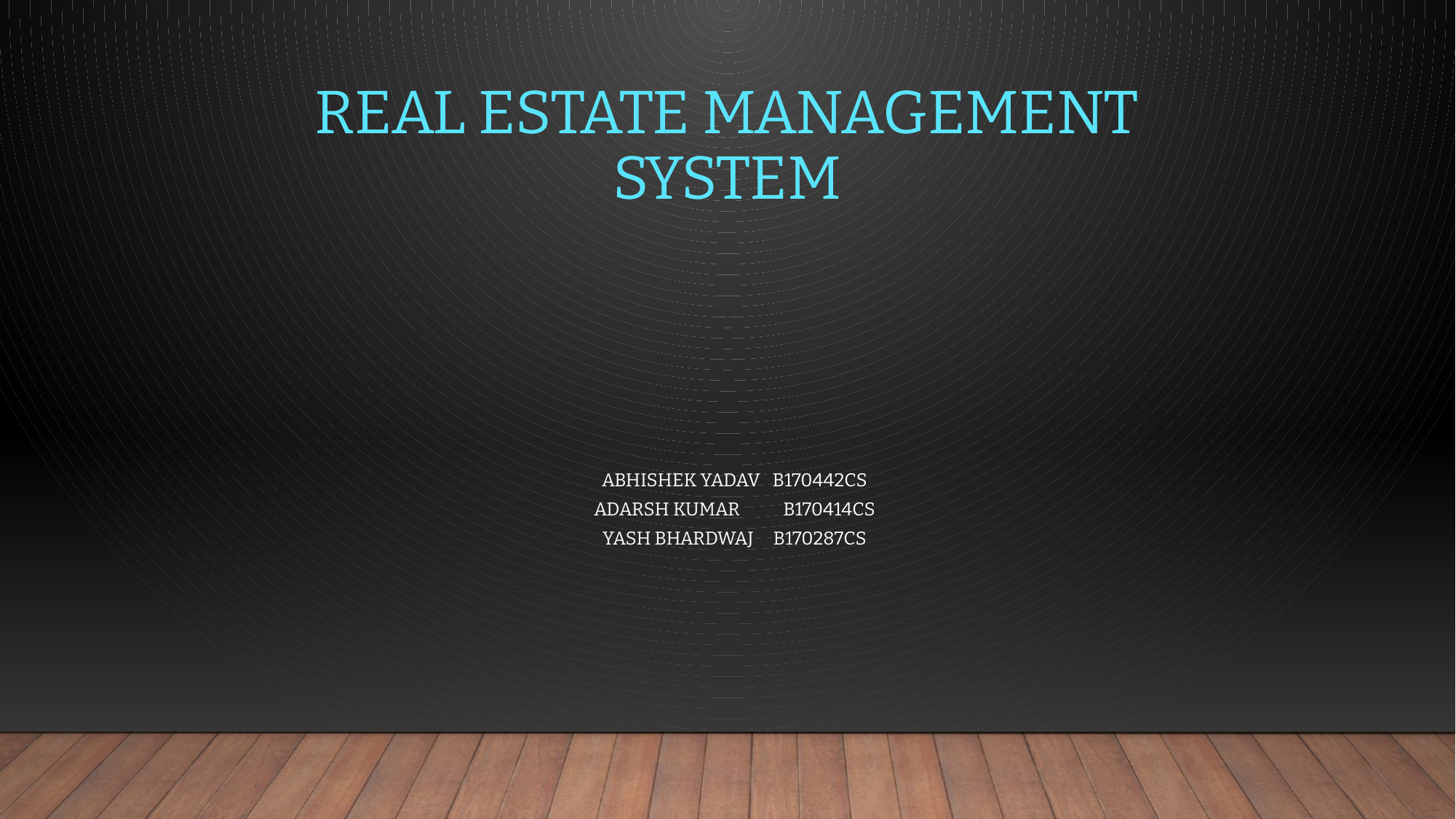

# Real Estate management system

				Abhishek Yadav	 B170442CS
				Adarsh Kumar 		 B170414CS
				Yash Bhardwaj 	 B170287CS